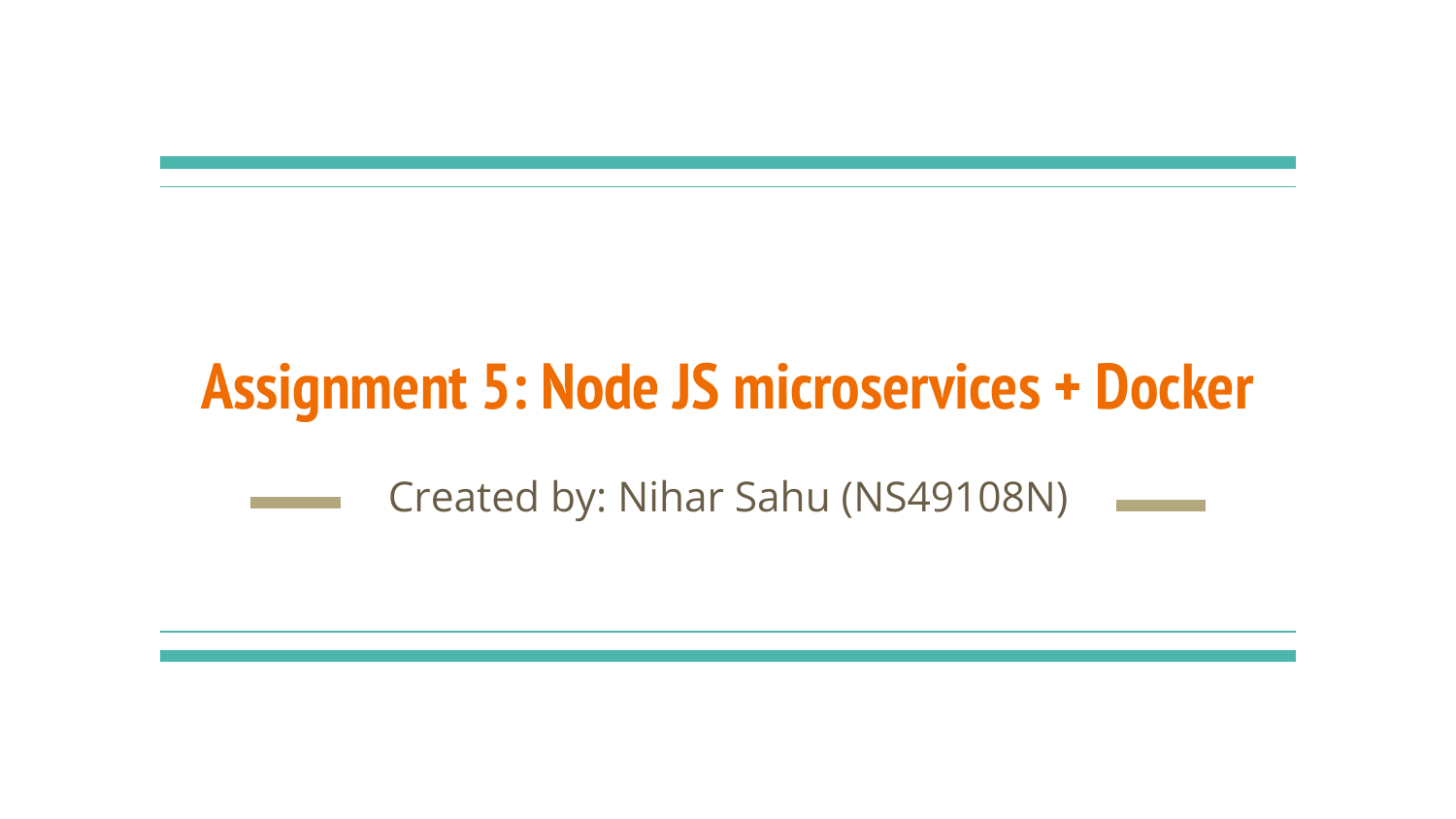

# Assignment 5: Node JS microservices + Docker
Created by: Nihar Sahu (NS49108N)